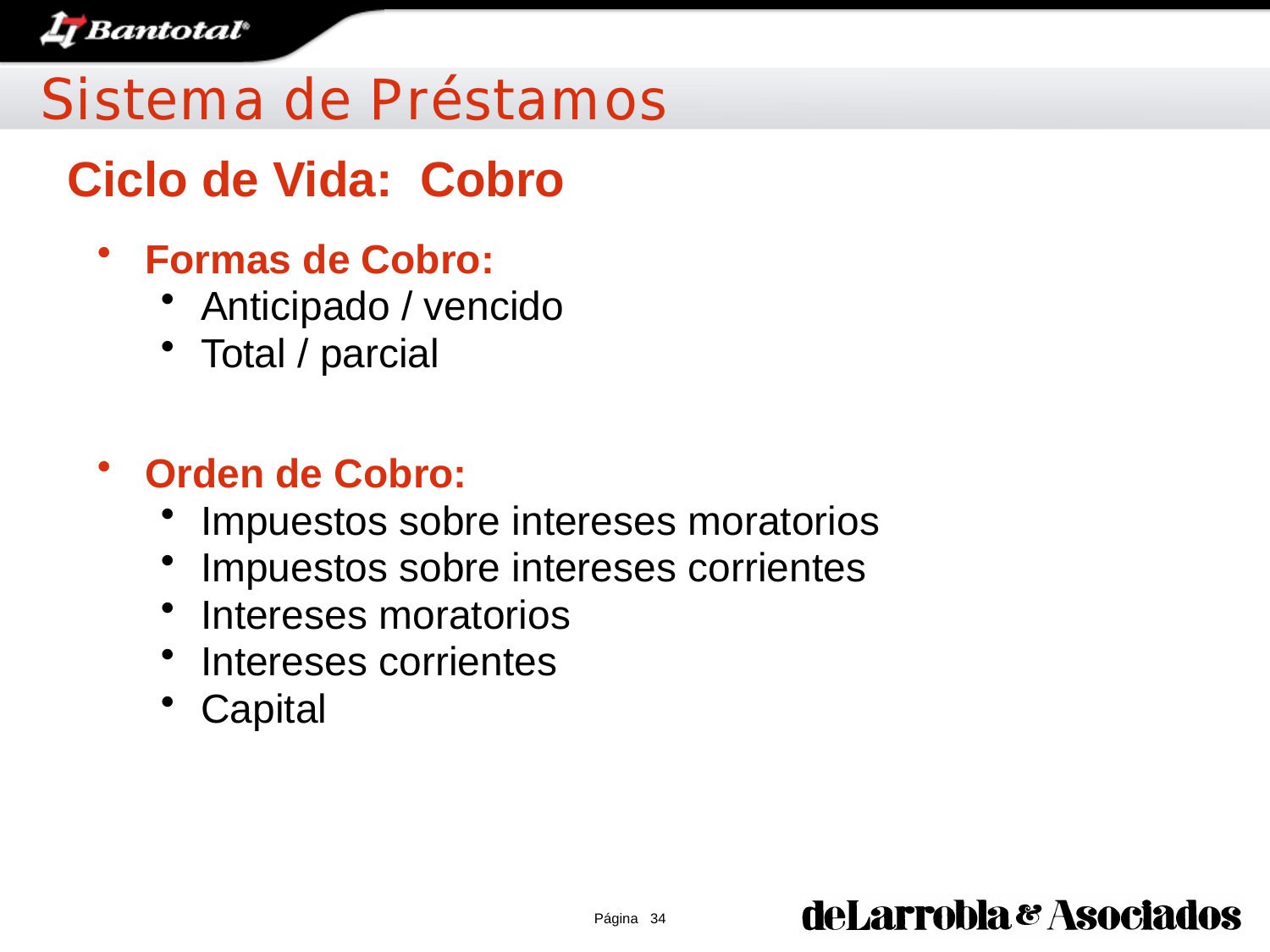

Sistema de Préstamos
Ciclo de Vida:  Cobro
Formas de Cobro:
Anticipado / vencido
Total / parcial

Orden de Cobro:
Impuestos sobre intereses moratorios
Impuestos sobre intereses corrientes
Intereses moratorios
Intereses corrientes
Capital